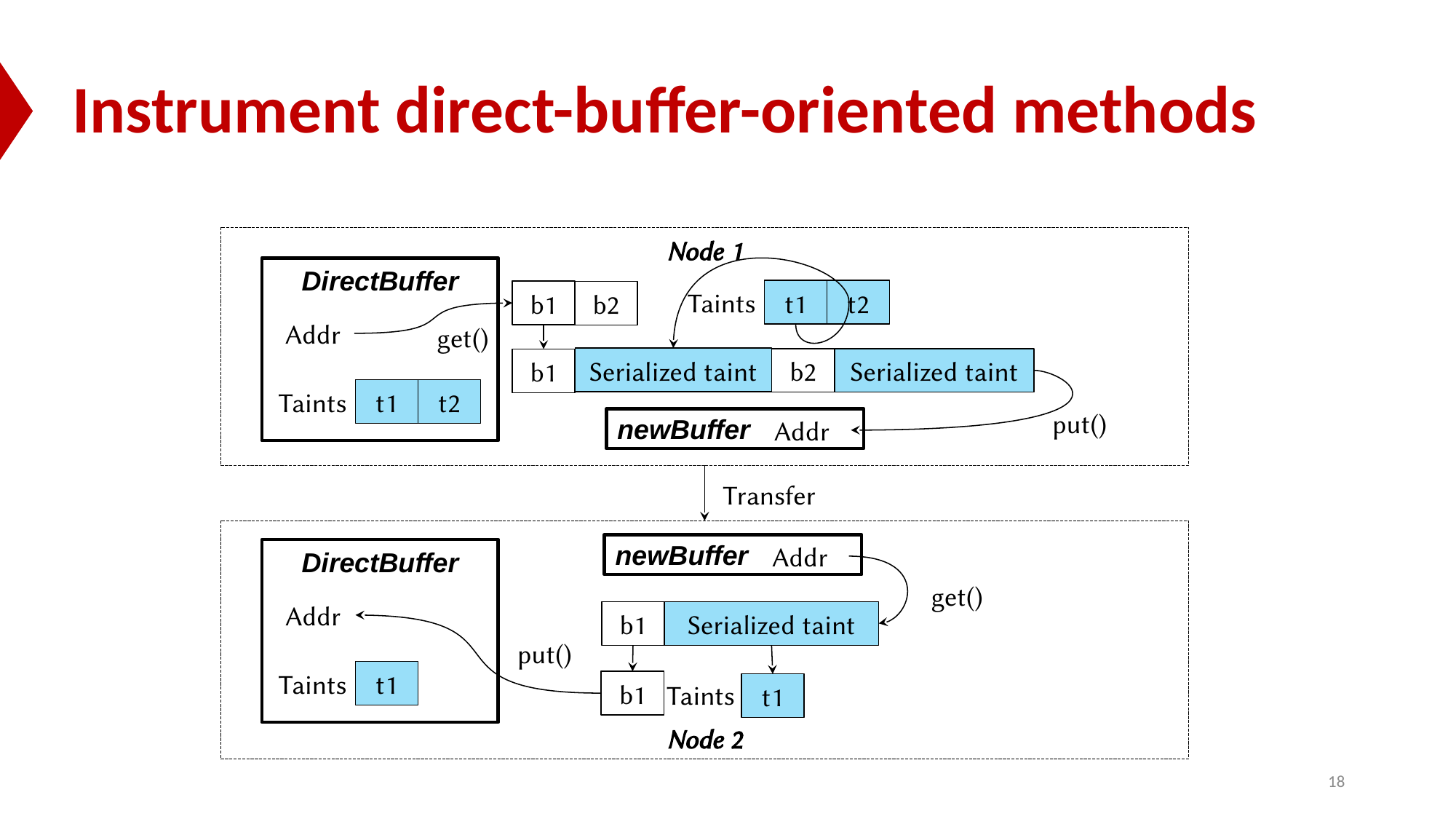

# Instrument direct-buffer-oriented methods
Node 1
DirectBuffer
Taints
t1
t2
b1
b2
Addr
get()
Serialized taint
b2
Serialized taint
b1
Taints
t1
t2
put()
Addr
newBuffer
Transfer
Node 2
Addr
newBuffer
DirectBuffer
get()
Addr
b1
Serialized taint
put()
Taints
t1
b1
Taints
t1
18